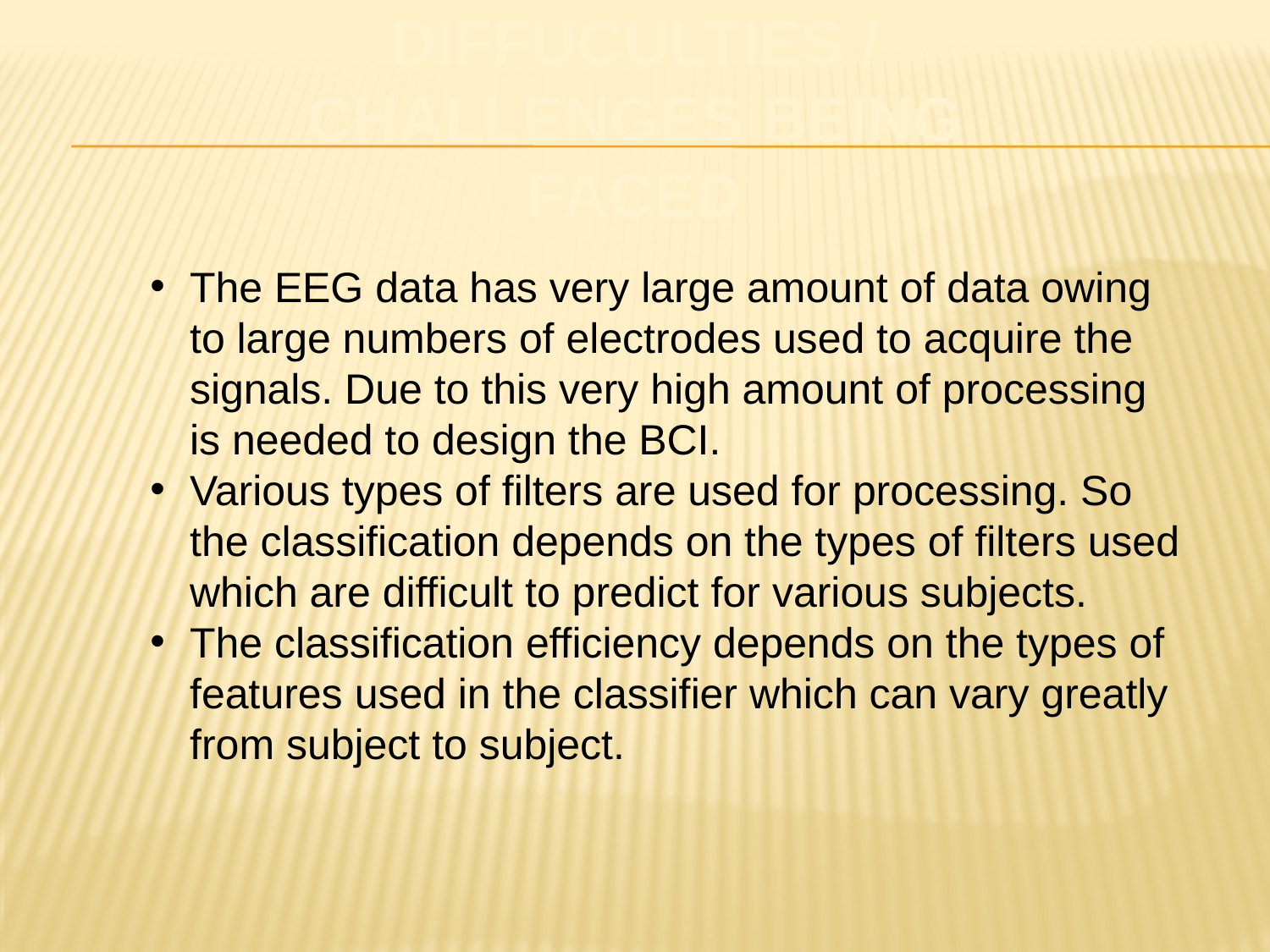

DIFFUCULTIES / CHALLENGES BEING FACED
The EEG data has very large amount of data owing to large numbers of electrodes used to acquire the signals. Due to this very high amount of processing is needed to design the BCI.
Various types of filters are used for processing. So the classification depends on the types of filters used which are difficult to predict for various subjects.
The classification efficiency depends on the types of features used in the classifier which can vary greatly from subject to subject.